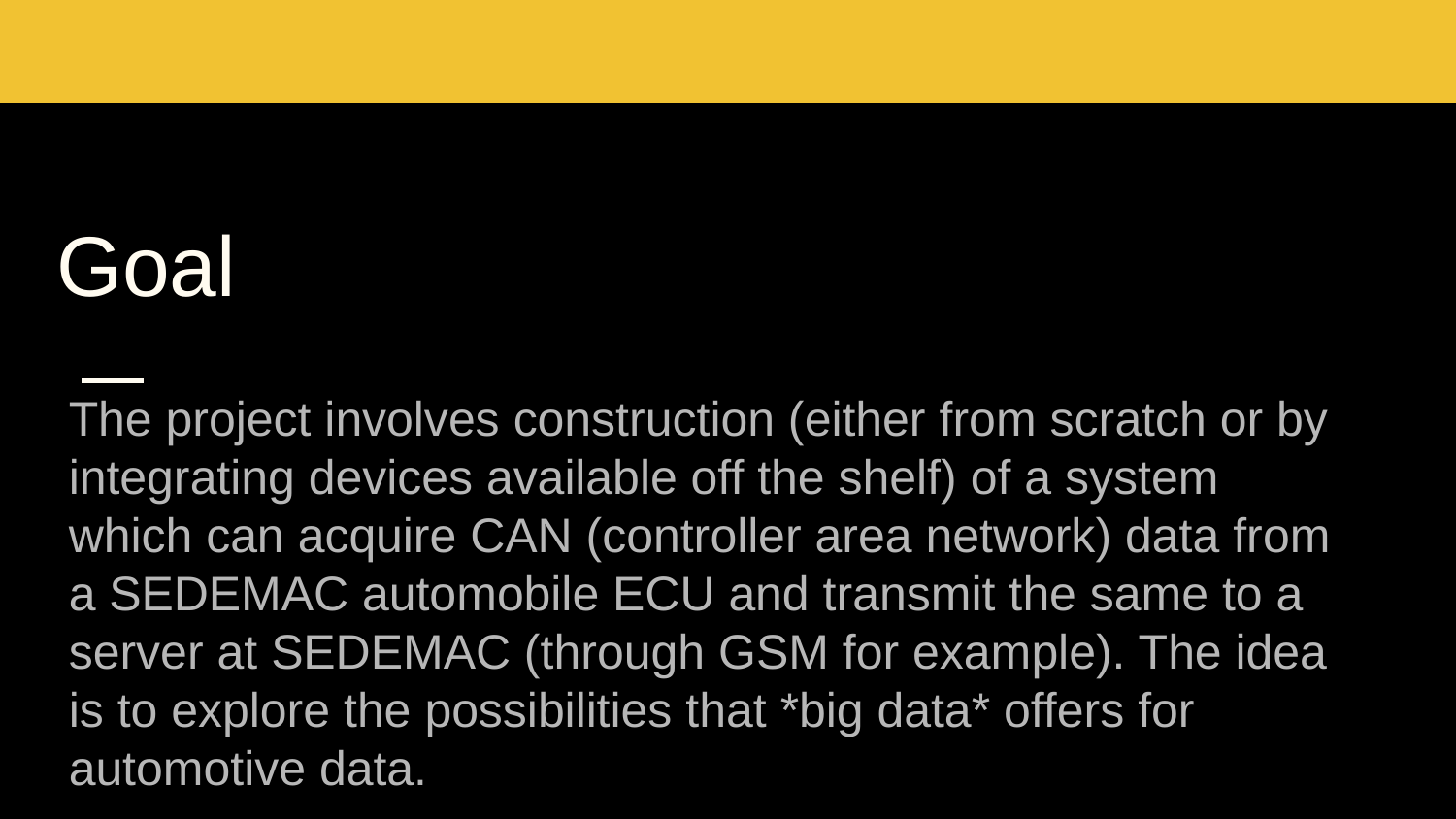

# Goal
The project involves construction (either from scratch or by integrating devices available off the shelf) of a system which can acquire CAN (controller area network) data from a SEDEMAC automobile ECU and transmit the same to a server at SEDEMAC (through GSM for example). The idea is to explore the possibilities that *big data* offers for automotive data.